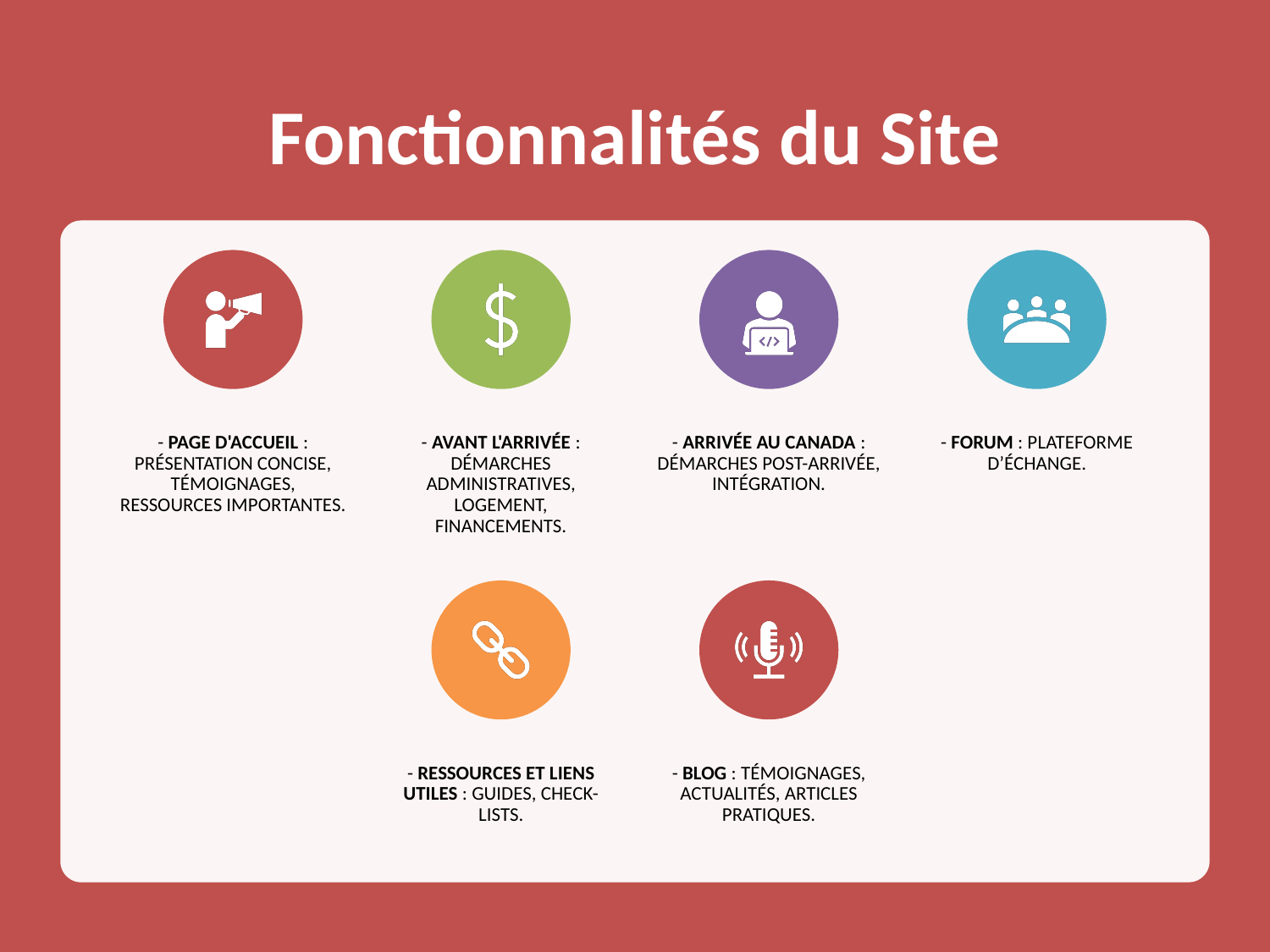

# Fonctionnalités du Site

- Page d'accueil : Présentation concise, témoignages, ressources importantes.
- Avant l'arrivée : Démarches administratives, logement, financements.
- Arrivée au Canada : Démarches post-arrivée, intégration.
- Forum : Plateforme d’échange.
- Ressources et liens utiles : Guides, check-lists.
- Blog : Témoignages, actualités, articles pratiques.